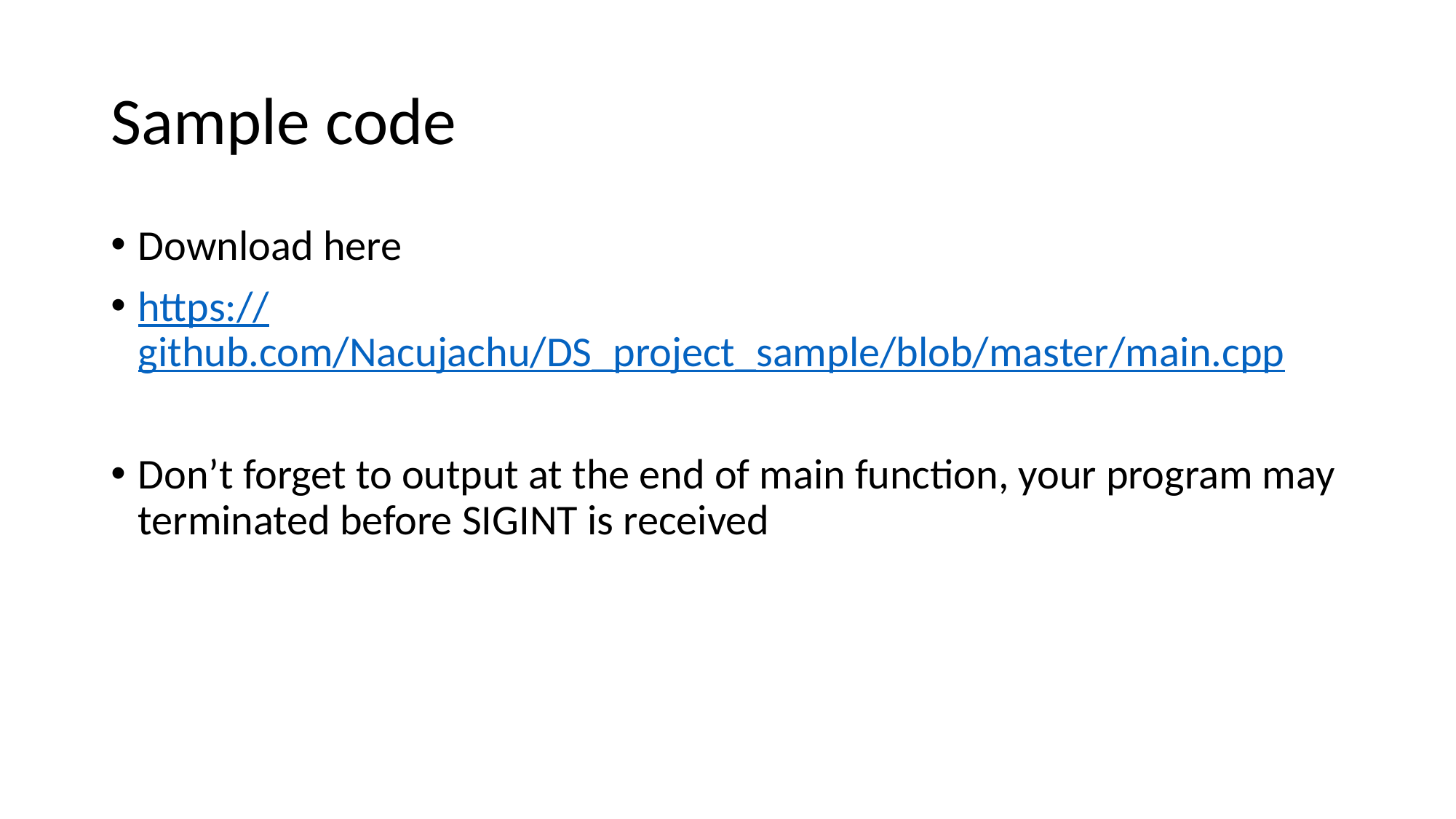

# Sample code
Download here
https://github.com/Nacujachu/DS_project_sample/blob/master/main.cpp

Don’t forget to output at the end of main function, your program may terminated before SIGINT is received